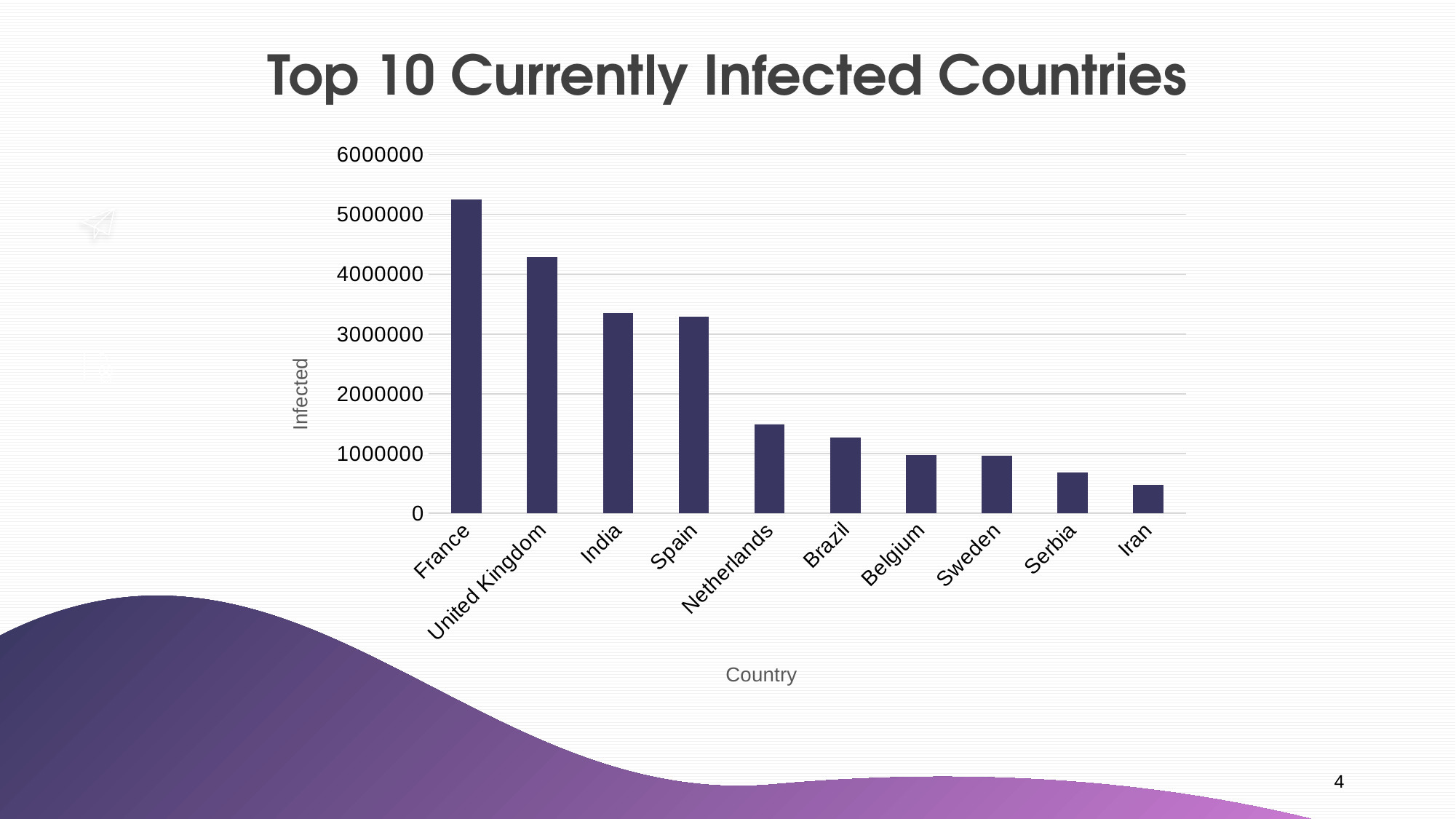

Top 10 Currently Infected Countries

### Chart

| Category | Infected |
|---|---|
| France | 5246370.0 |
| United Kingdom | 4293351.0 |
| India | 3349644.0 |
| Spain | 3295485.0 |
| Netherlands | 1491009.0 |
| Brazil | 1263721.0 |
| Belgium | 971271.0 |
| Sweden | 959556.0 |
| Serbia | 685511.0 |
| Iran | 474206.0 |

4